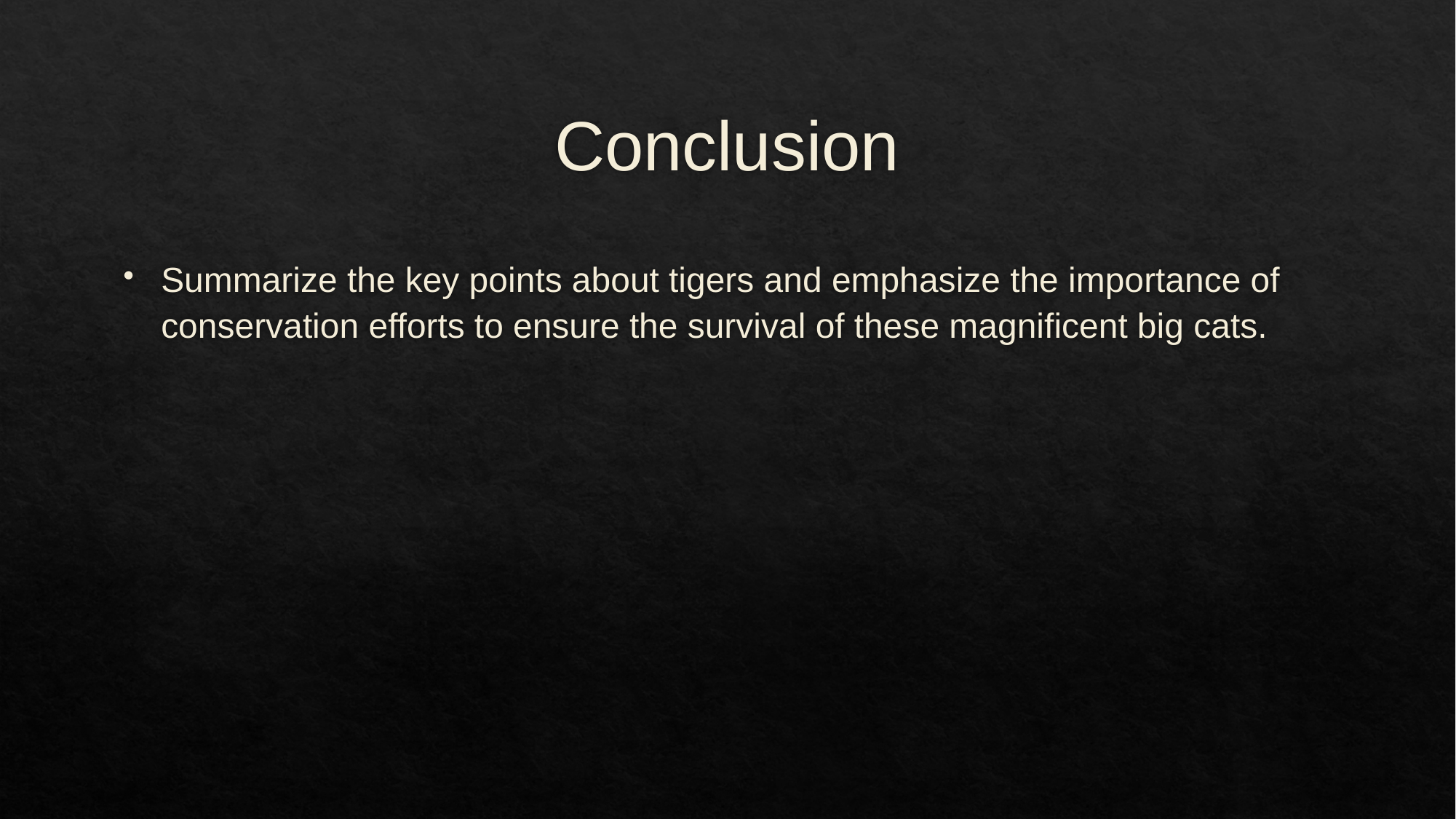

# Conclusion
Summarize the key points about tigers and emphasize the importance of conservation efforts to ensure the survival of these magnificent big cats.